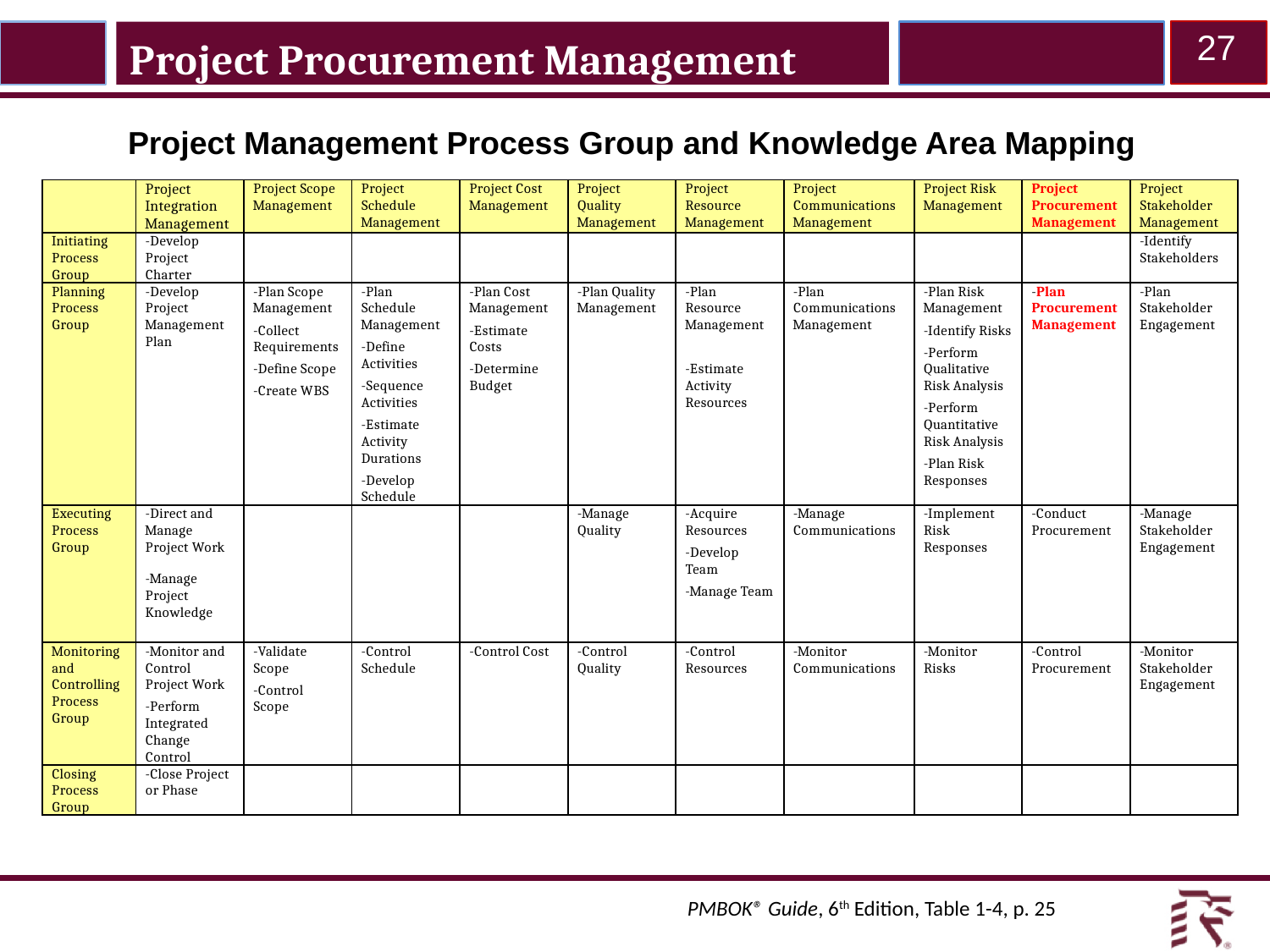

27
Project Procurement Management
 Project Management Process Group and Knowledge Area Mapping
|  | Project Integration Management | Project Scope Management | Project Schedule Management | Project Cost Management | Project Quality Management | Project Resource Management | Project Communications Management | Project Risk Management | Project Procurement Management | Project Stakeholder Management |
| --- | --- | --- | --- | --- | --- | --- | --- | --- | --- | --- |
| Initiating Process Group | -Develop Project Charter |  |  |  |  |  |  |  |  | -Identify Stakeholders |
| Planning Process Group | -Develop Project Management Plan | -Plan Scope Management -Collect Requirements -Define Scope -Create WBS | -Plan Schedule Management -Define Activities -Sequence Activities -Estimate Activity Durations -Develop Schedule | -Plan Cost Management -Estimate Costs -Determine Budget | -Plan Quality Management | -Plan Resource Management -Estimate Activity Resources | -Plan Communications Management | -Plan Risk Management -Identify Risks -Perform Qualitative Risk Analysis -Perform Quantitative Risk Analysis -Plan Risk Responses | -Plan Procurement Management | -Plan Stakeholder Engagement |
| Executing Process Group | -Direct and Manage Project Work -Manage Project Knowledge |  |  |  | -Manage Quality | -Acquire Resources -Develop Team -Manage Team | -Manage Communications | -Implement Risk Responses | -Conduct Procurement | -Manage Stakeholder Engagement |
| Monitoring and Controlling Process Group | -Monitor and Control Project Work -Perform Integrated Change Control | -Validate Scope -Control Scope | -Control Schedule | -Control Cost | -Control Quality | -Control Resources | -Monitor Communications | -Monitor Risks | -Control Procurement | -Monitor Stakeholder Engagement |
| Closing Process Group | -Close Project or Phase |  |  |  |  |  |  |  |  |  |
PMBOK® Guide, 6th Edition, Table 1-4, p. 25